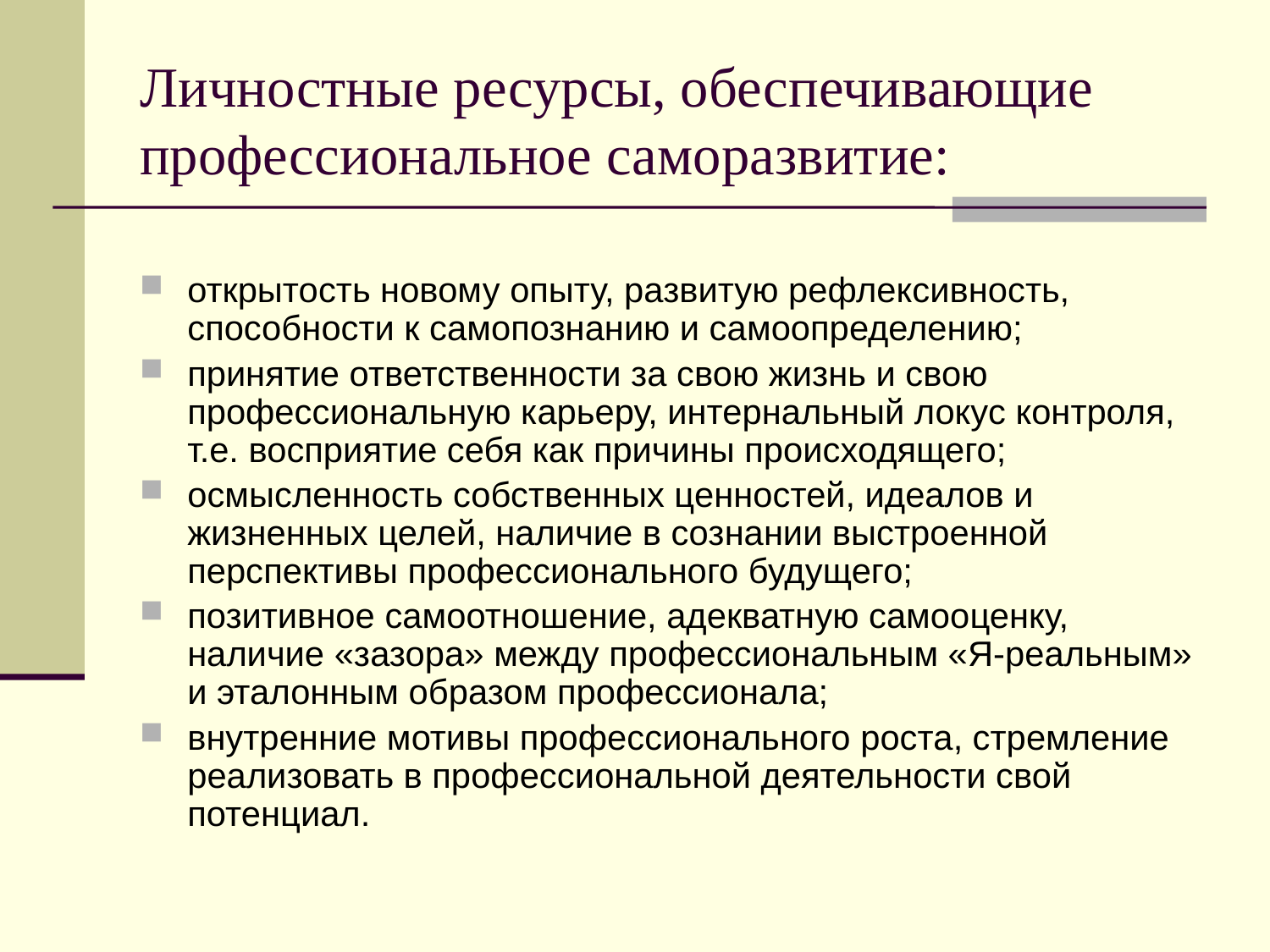

# Личностные ресурсы, обеспечивающие профессиональное саморазвитие:
открытость новому опыту, развитую рефлексивность, способности к самопознанию и самоопределению;
принятие ответственности за свою жизнь и свою профессиональную карьеру, интернальный локус контроля, т.е. восприятие себя как причины происходящего;
осмысленность собственных ценностей, идеалов и жизненных целей, наличие в сознании выстроенной перспективы профессионального будущего;
позитивное самоотношение, адекватную самооценку, наличие «зазора» между профессиональным «Я-реальным» и эталонным образом профессионала;
внутренние мотивы профессионального роста, стремление реализовать в профессиональной деятельности свой потенциал.